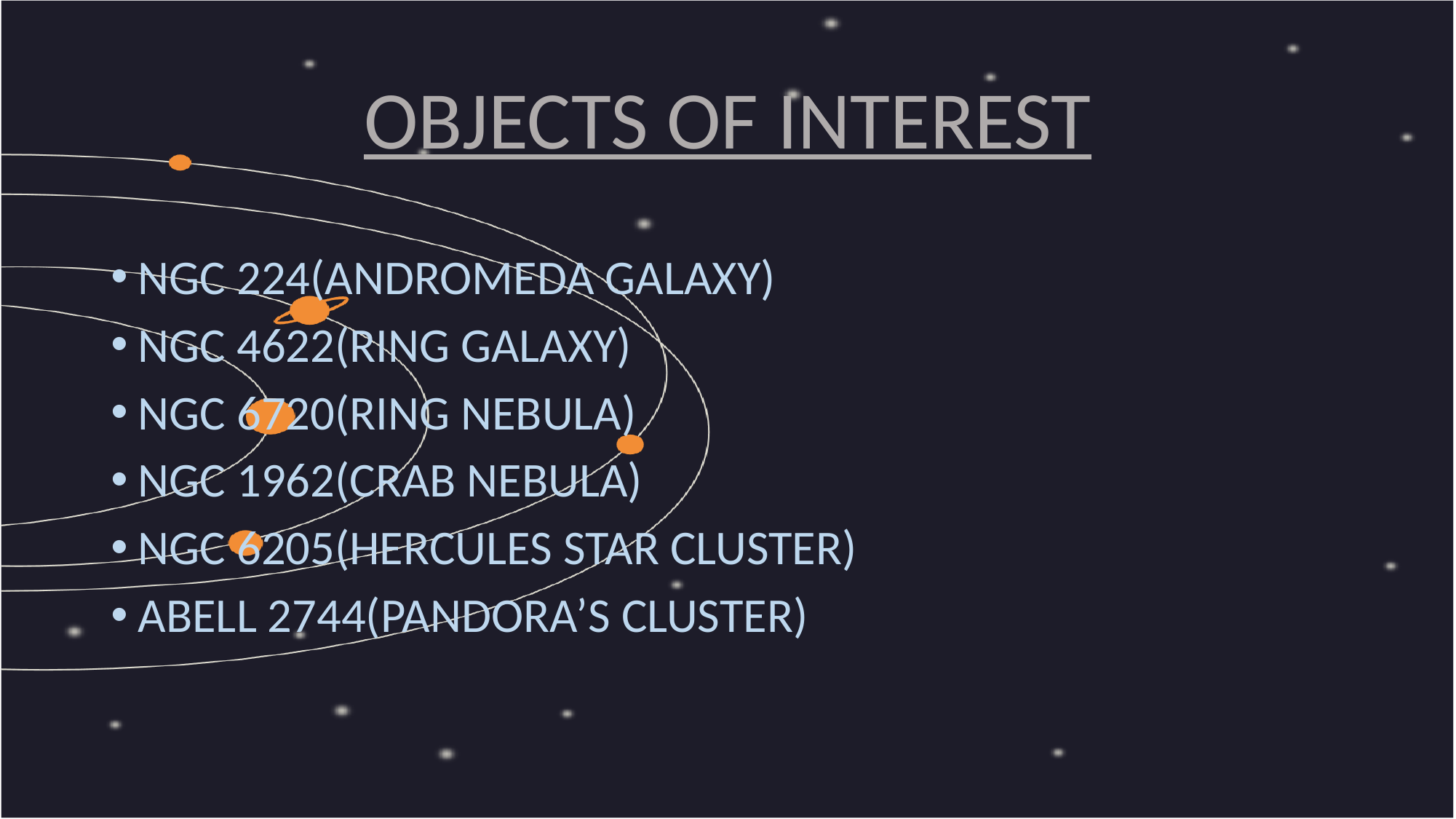

# OBJECTS OF INTEREST
NGC 224(ANDROMEDA GALAXY)
NGC 4622(RING GALAXY)
NGC 6720(RING NEBULA)
NGC 1962(CRAB NEBULA)
NGC 6205(HERCULES STAR CLUSTER)
ABELL 2744(PANDORA’S CLUSTER)